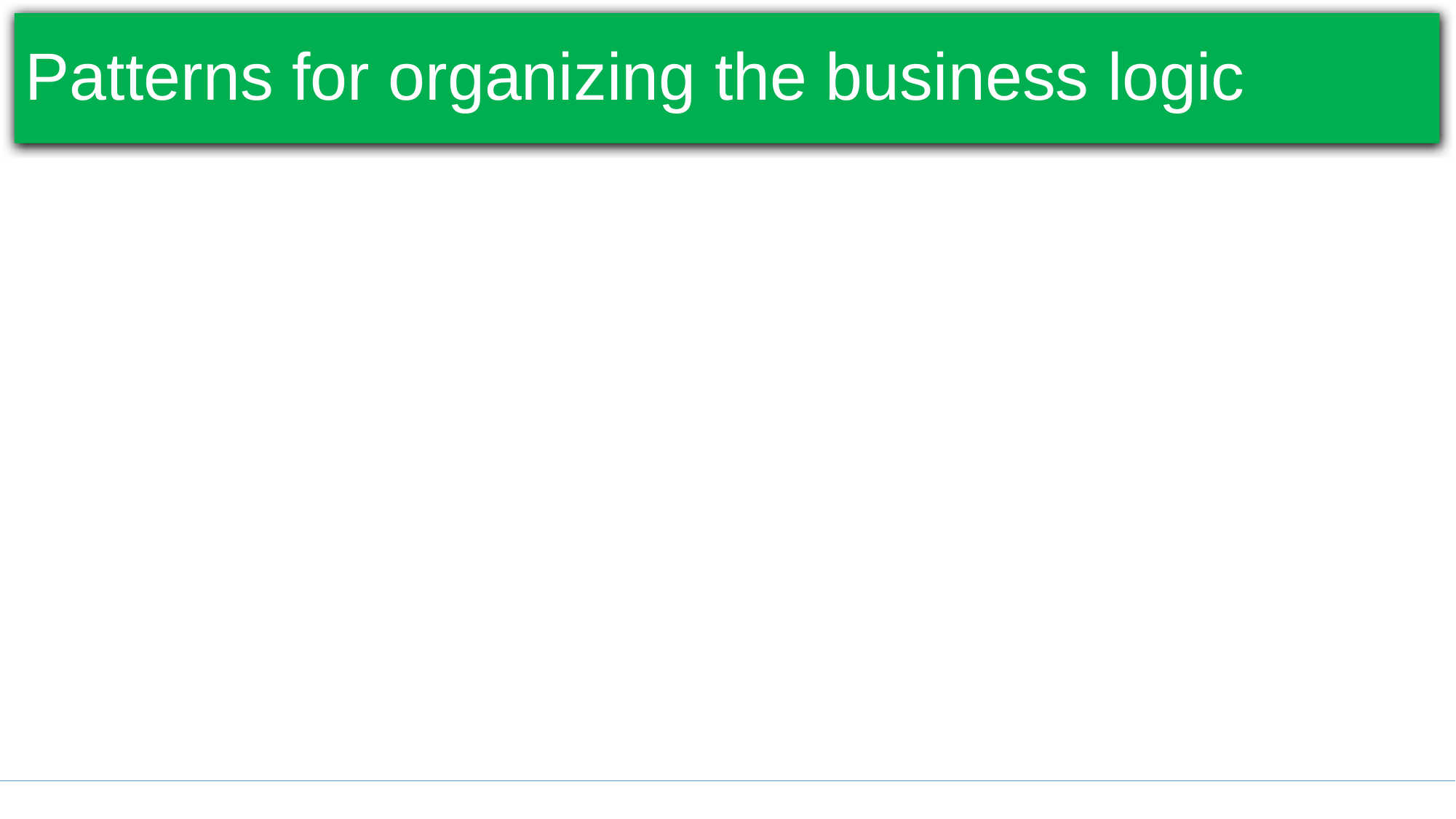

# Patterns for organizing the business logic